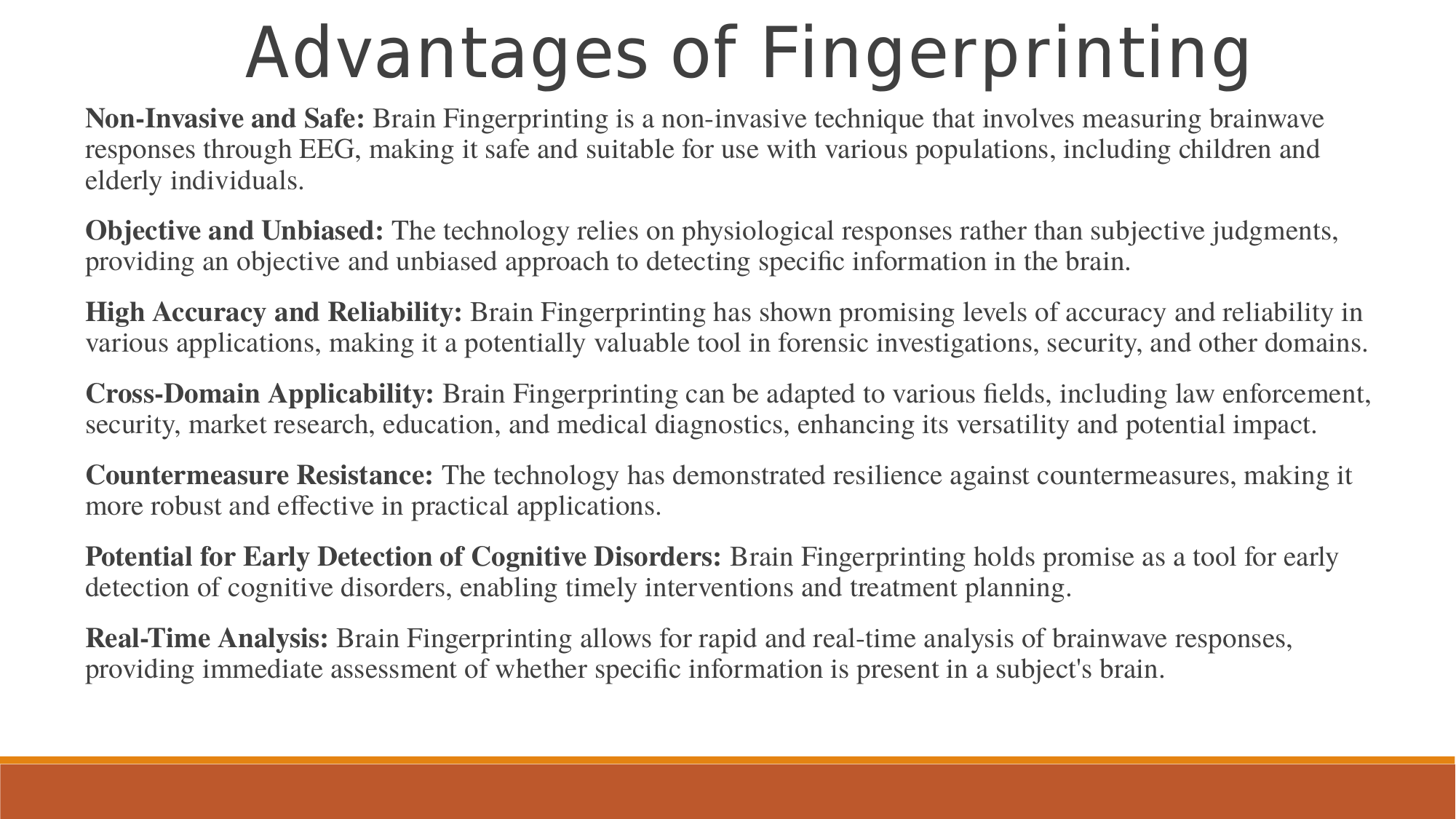

Advantages of Fingerprinting
Non-Invasive and Safe: Brain Fingerprinting is a non-invasive technique that involves measuring brainwave responses through EEG, making it safe and suitable for use with various populations, including children and elderly individuals.
Objective and Unbiased: The technology relies on physiological responses rather than subjective judgments, providing an objective and unbiased approach to detecting specific information in the brain.
High Accuracy and Reliability: Brain Fingerprinting has shown promising levels of accuracy and reliability in various applications, making it a potentially valuable tool in forensic investigations, security, and other domains.
Cross-Domain Applicability: Brain Fingerprinting can be adapted to various fields, including law enforcement, security, market research, education, and medical diagnostics, enhancing its versatility and potential impact.
Countermeasure Resistance: The technology has demonstrated resilience against countermeasures, making it more robust and effective in practical applications.
Potential for Early Detection of Cognitive Disorders: Brain Fingerprinting holds promise as a tool for early detection of cognitive disorders, enabling timely interventions and treatment planning.
Real-Time Analysis: Brain Fingerprinting allows for rapid and real-time analysis of brainwave responses, providing immediate assessment of whether specific information is present in a subject's brain.